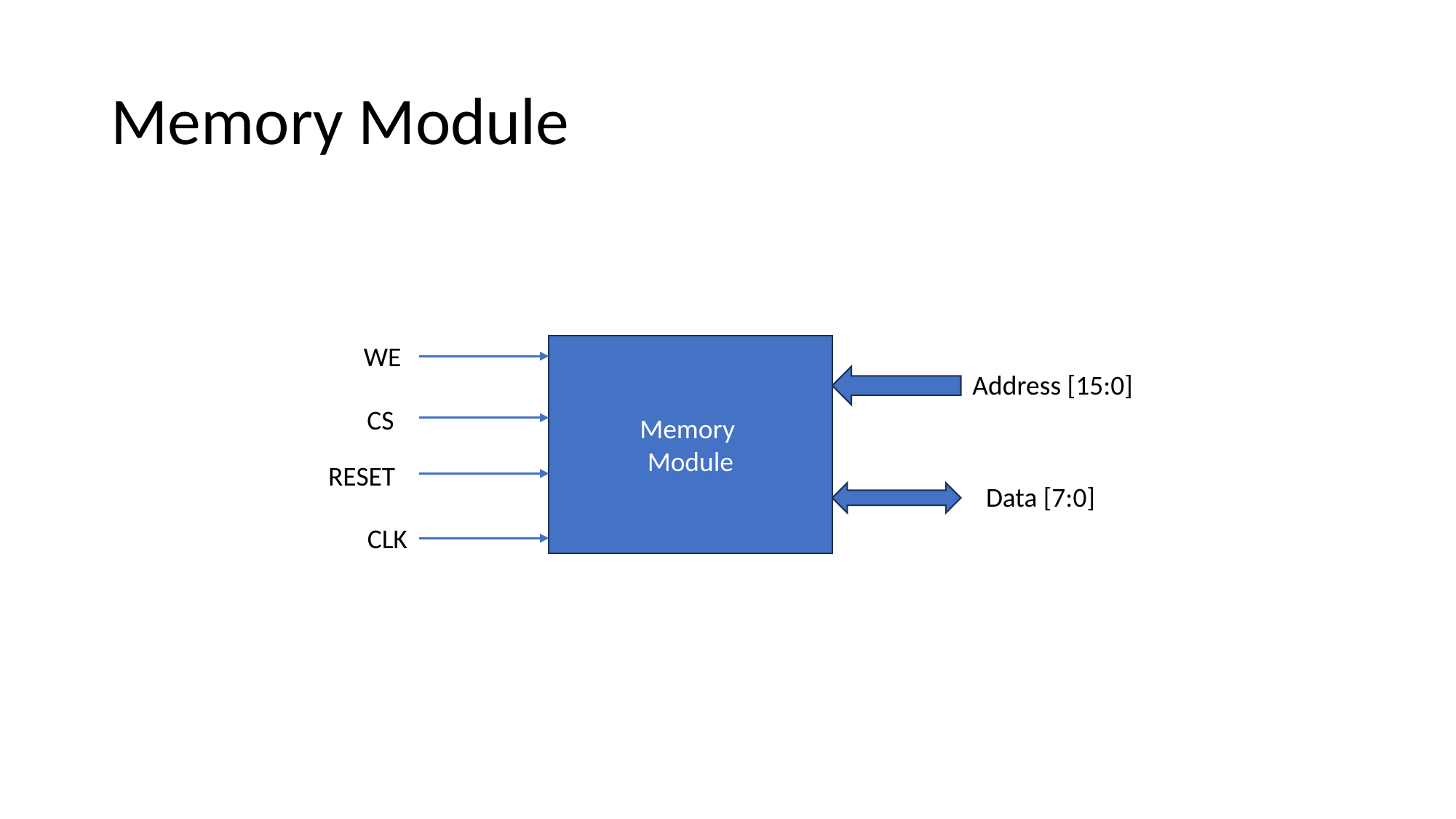

# Memory Module
WE
Memory
Module
Address [15:0]

CS
RESET
Data [7:0]

CLK